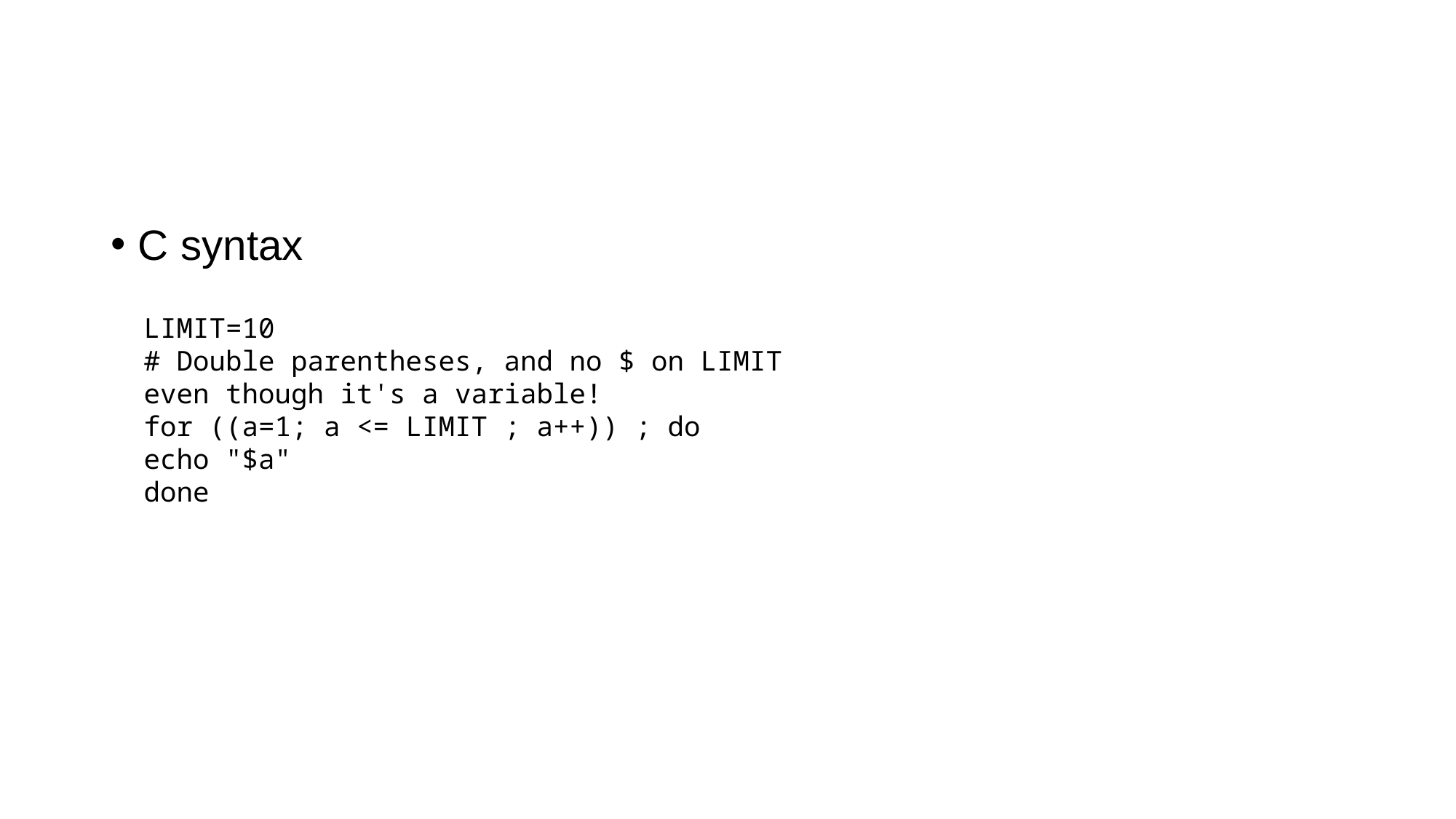

#
C syntax
LIMIT=10
# Double parentheses, and no $ on LIMIT even though it's a variable!
for ((a=1; a <= LIMIT ; a++)) ; do
echo "$a"
done